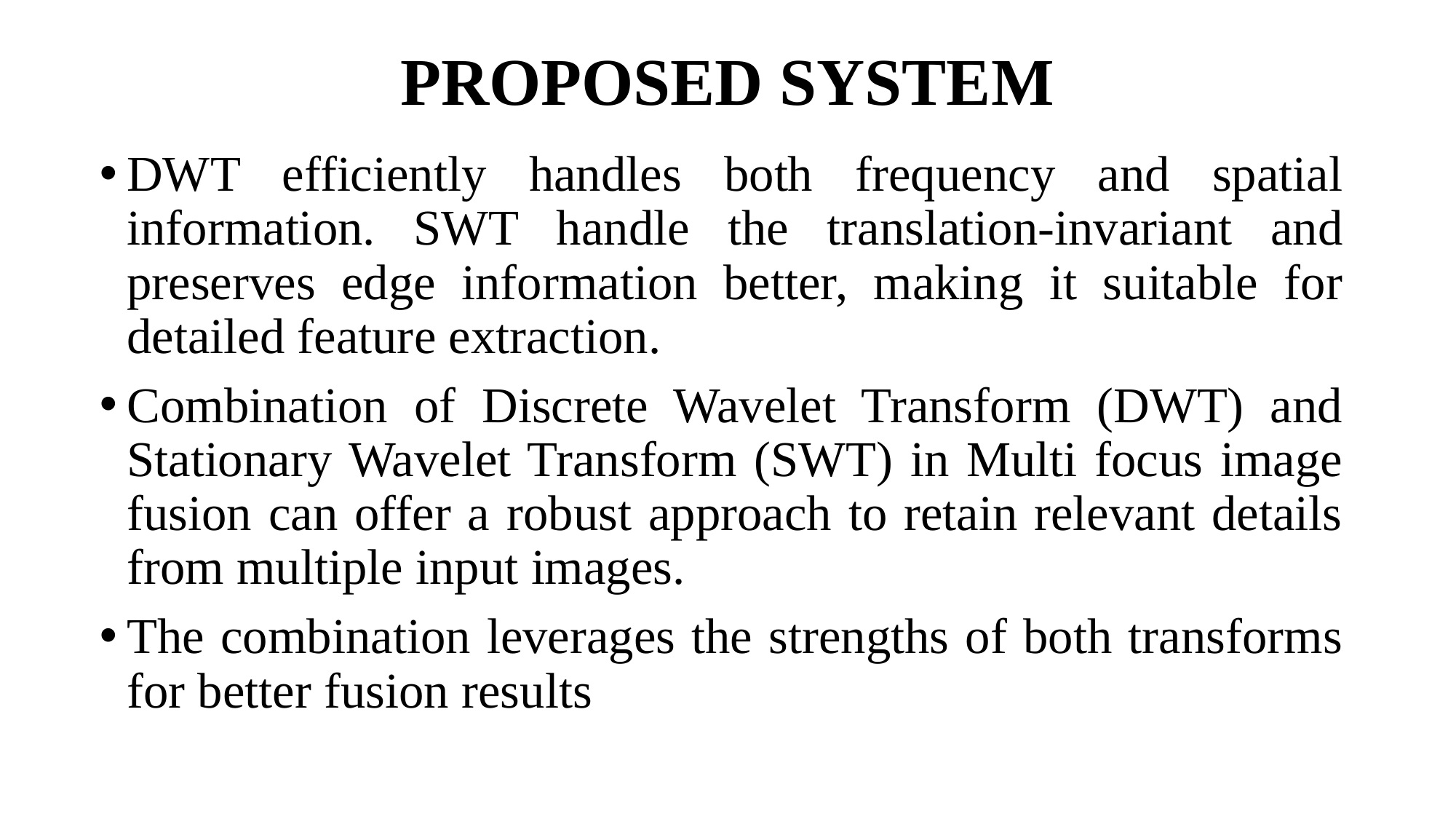

# PROPOSED SYSTEM
DWT efficiently handles both frequency and spatial information. SWT handle the translation-invariant and preserves edge information better, making it suitable for detailed feature extraction.
Combination of Discrete Wavelet Transform (DWT) and Stationary Wavelet Transform (SWT) in Multi focus image fusion can offer a robust approach to retain relevant details from multiple input images.
The combination leverages the strengths of both transforms for better fusion results